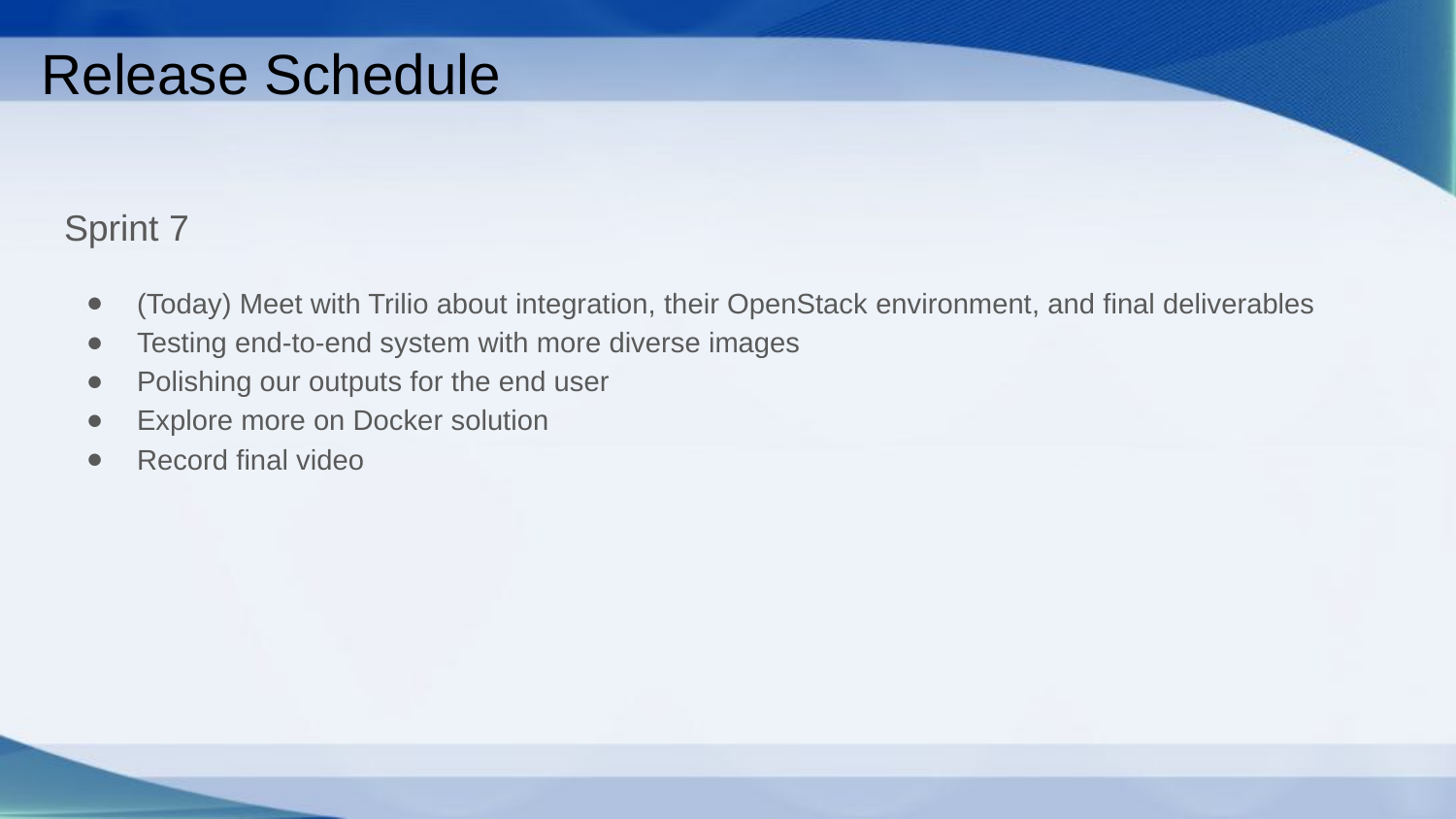

# Release Schedule
Sprint 7
(Today) Meet with Trilio about integration, their OpenStack environment, and final deliverables
Testing end-to-end system with more diverse images
Polishing our outputs for the end user
Explore more on Docker solution
Record final video